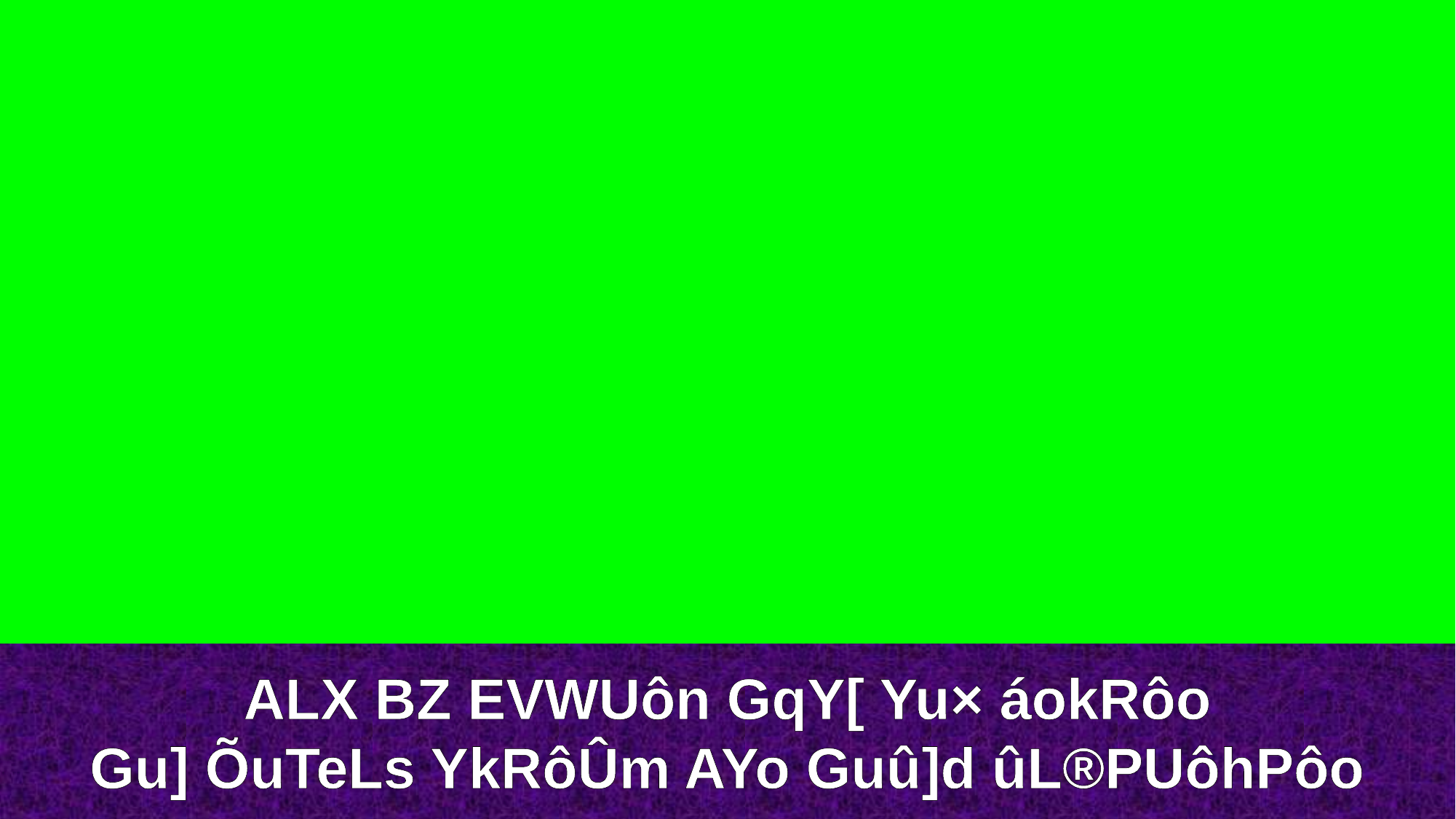

ALX BZ EVWUôn GqY[ Yu× áokRôo
Gu] ÕuTeLs YkRôÛm AYo Guû]d ûL®PUôhPôo